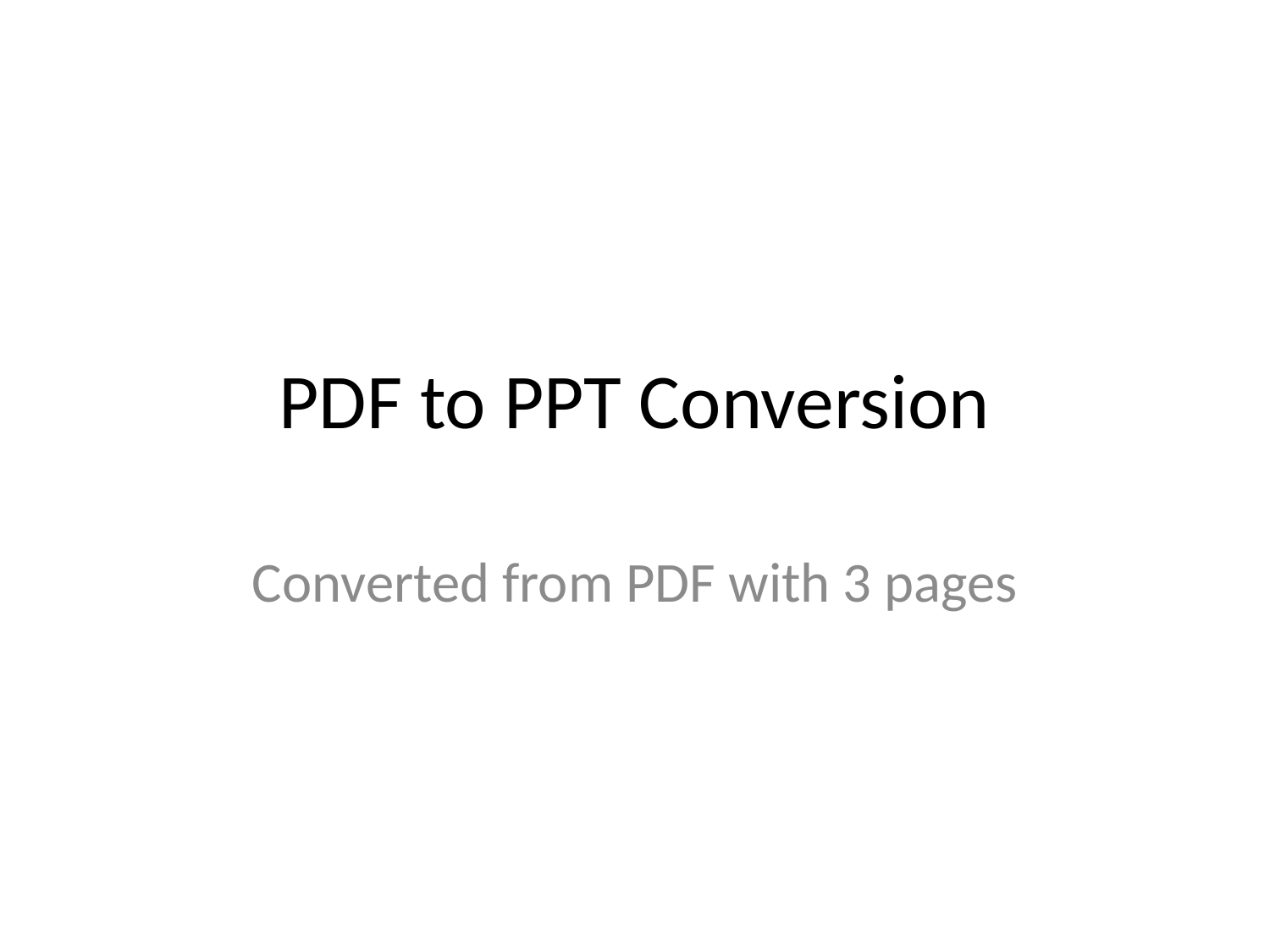

# PDF to PPT Conversion
Converted from PDF with 3 pages